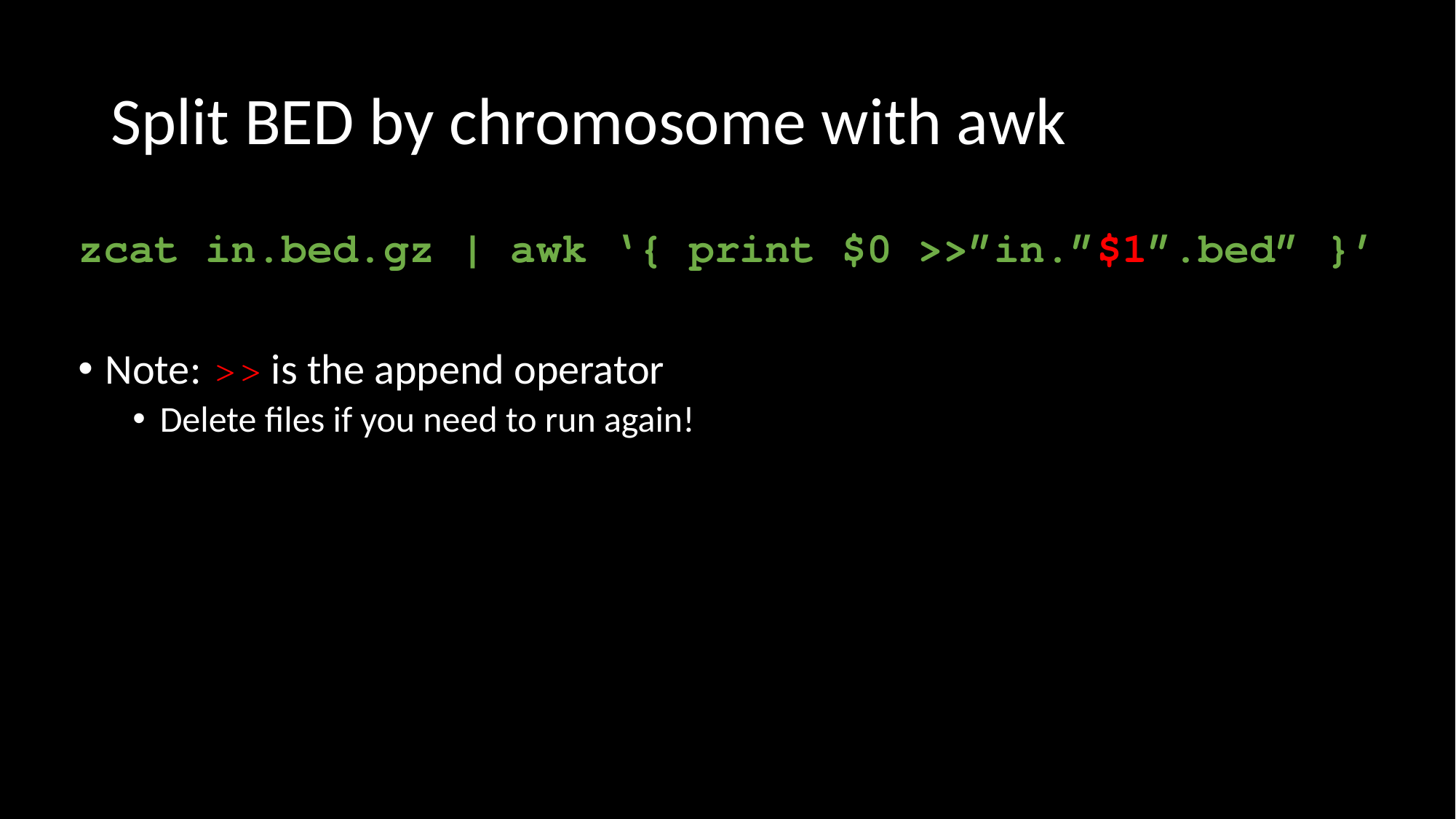

# Split BED by chromosome with awk
zcat in.bed.gz | awk ‘{ print $0 >>”in.”$1”.bed” }’

Note: >> is the append operator
Delete files if you need to run again!